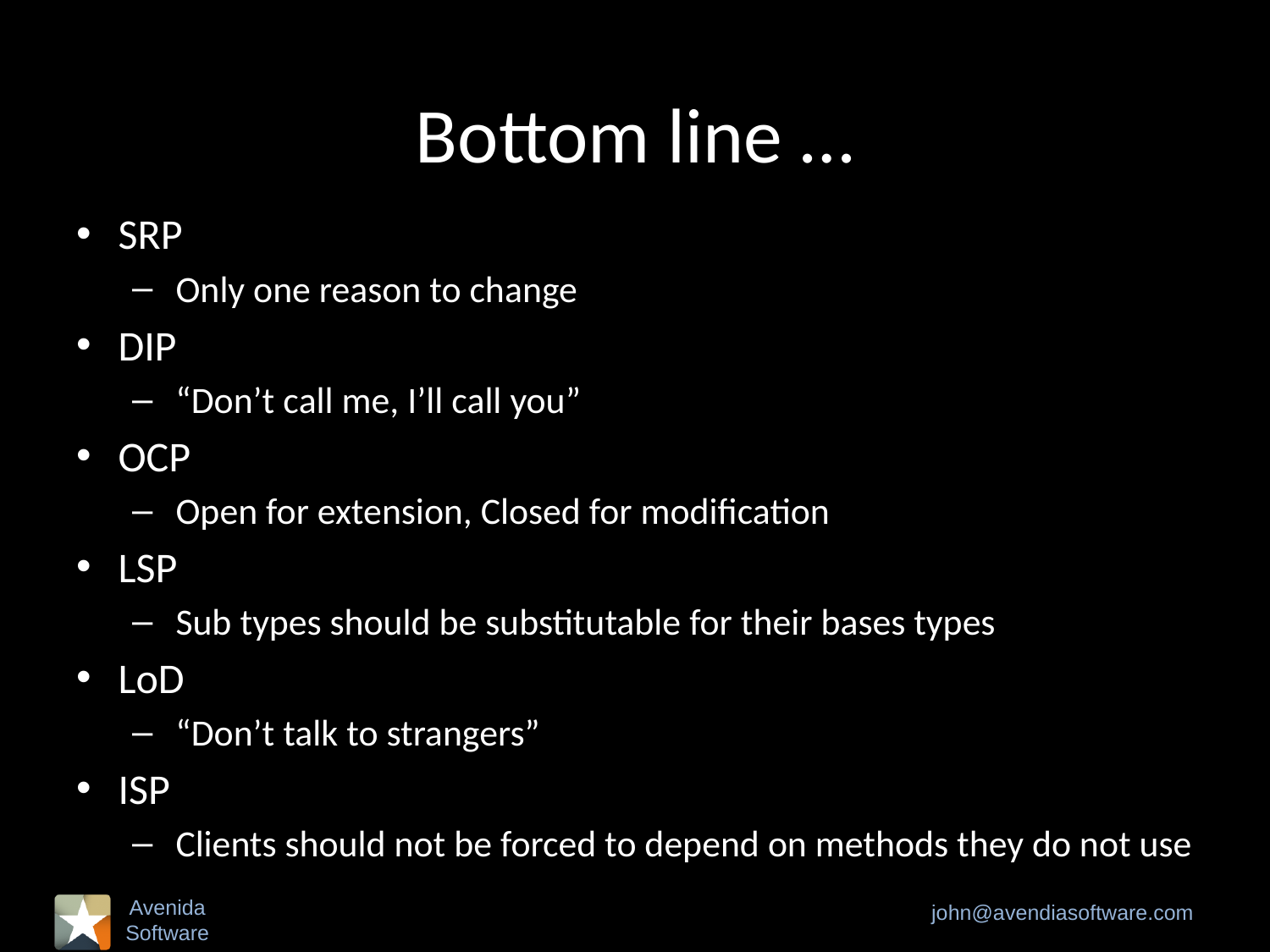

# Bottom line …
SRP
 Only one reason to change
DIP
 “Don’t call me, I’ll call you”
OCP
 Open for extension, Closed for modification
LSP
 Sub types should be substitutable for their bases types
LoD
 “Don’t talk to strangers”
ISP
 Clients should not be forced to depend on methods they do not use